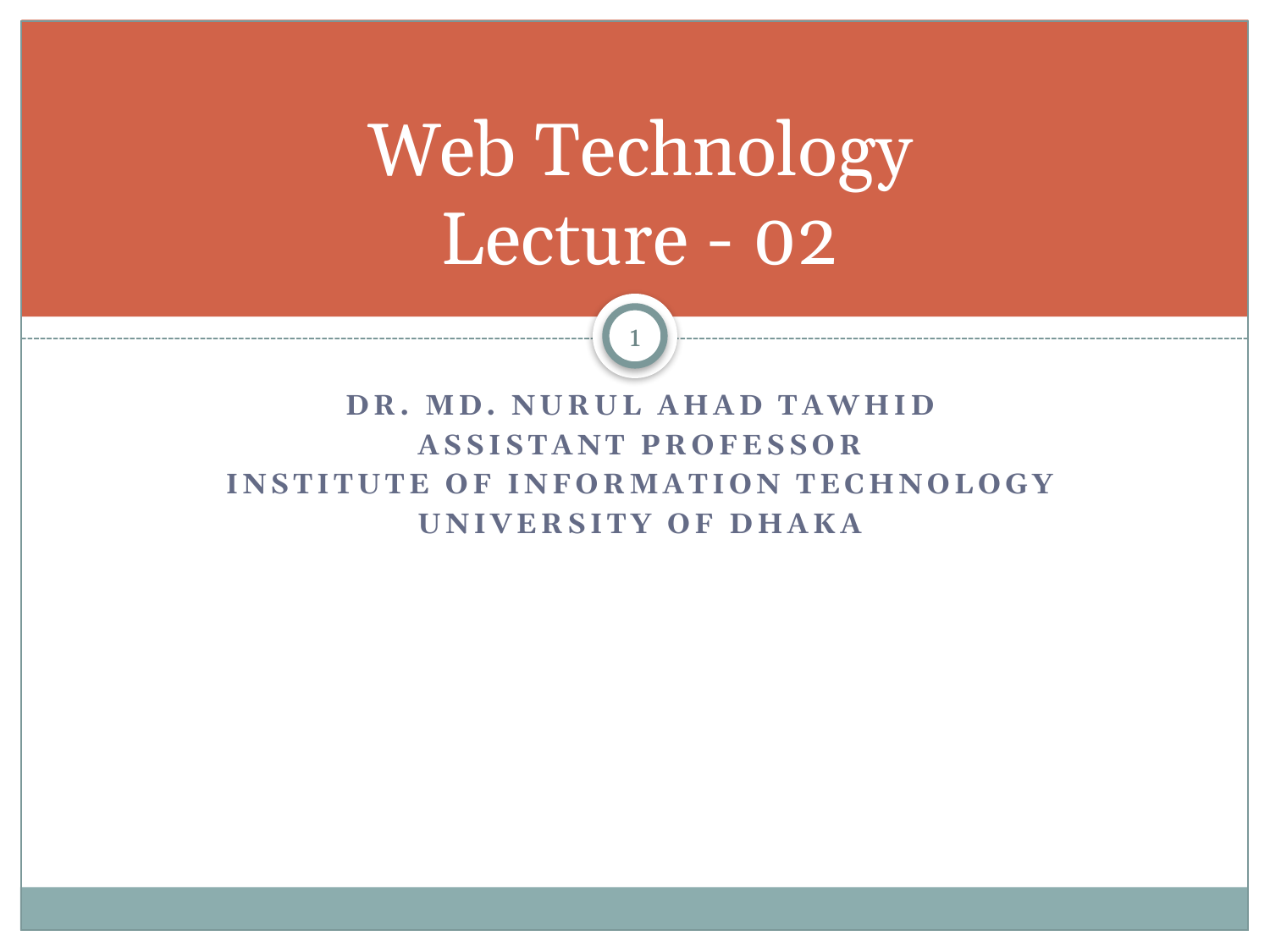

# Web Technology Lecture - 02
1
Dr. Md. Nurul ahad tawhid
Assistant professor
Institute of information technology
University of dhaka